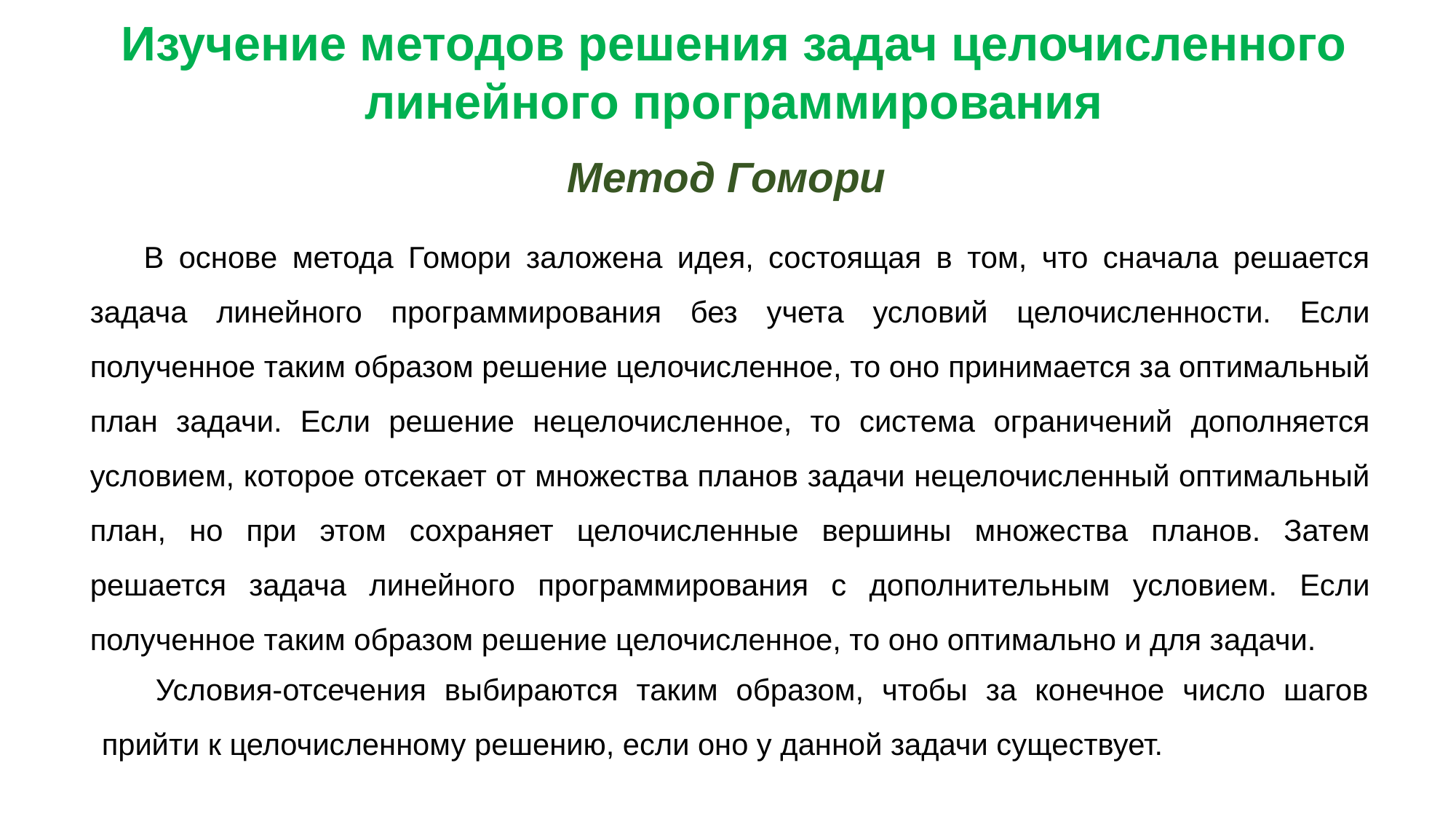

Изучение методов решения задач целочисленного линейного программирования
Метод Гомори

В основе метода Гомори заложена идея, состоящая в том, что сначала решается задача линейного программирования без учета условий целочисленности. Если полученное таким образом решение целочисленное, то оно принимается за оптимальный план задачи. Если решение нецелочисленное, то система ограничений дополняется условием, которое отсекает от множества планов задачи нецелочисленный оптимальный план, но при этом сохраняет целочисленные вершины множества планов. Затем решается задача линейного программирования с дополнительным условием. Если полученное таким образом решение целочисленное, то оно оптимально и для задачи.

Условия-отсечения выбираются таким образом, чтобы за конечное число шагов прийти к целочисленному решению, если оно у данной задачи существует.